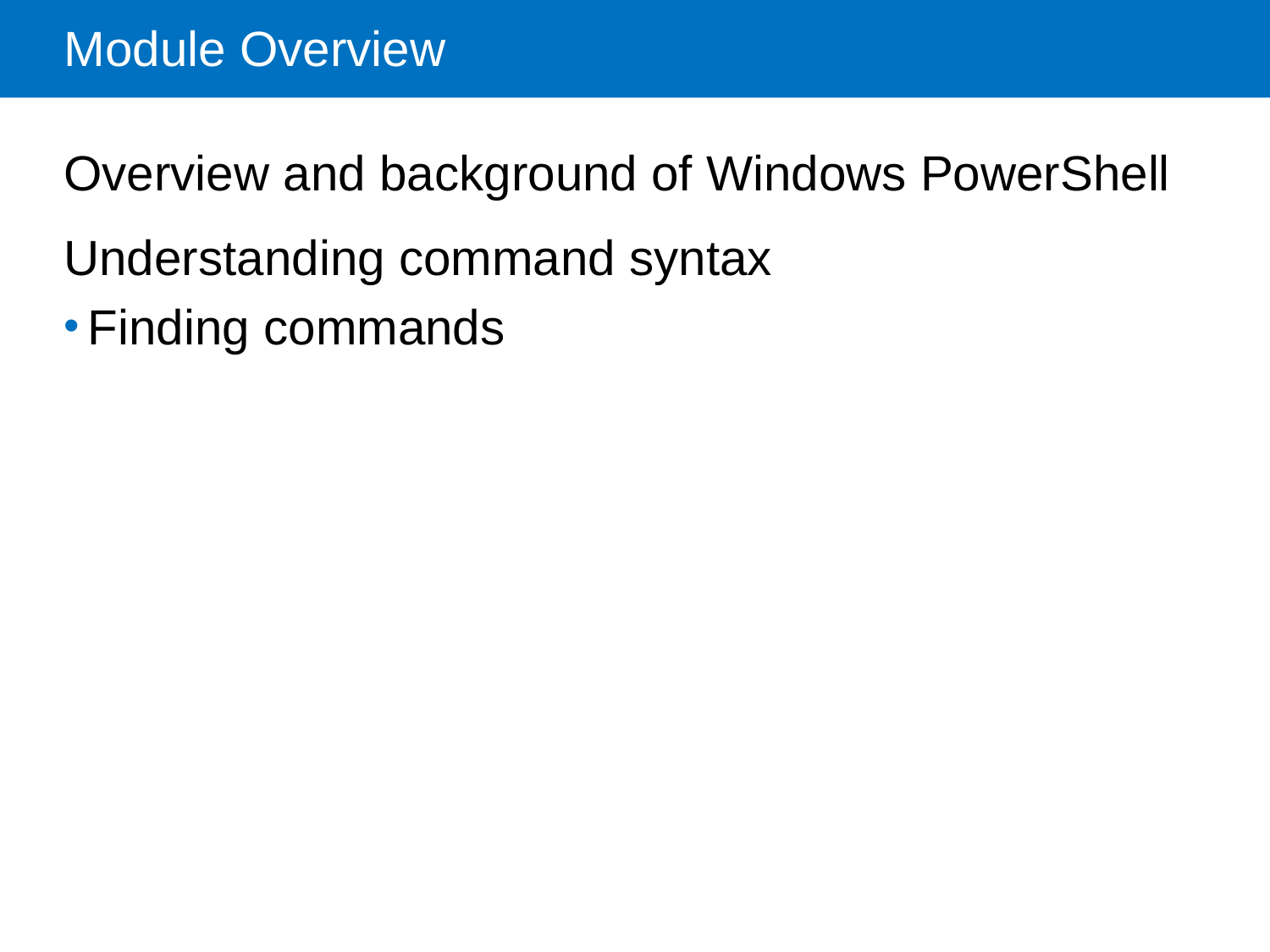

# Module Overview
Overview and background of Windows PowerShell
Understanding command syntax
Finding commands